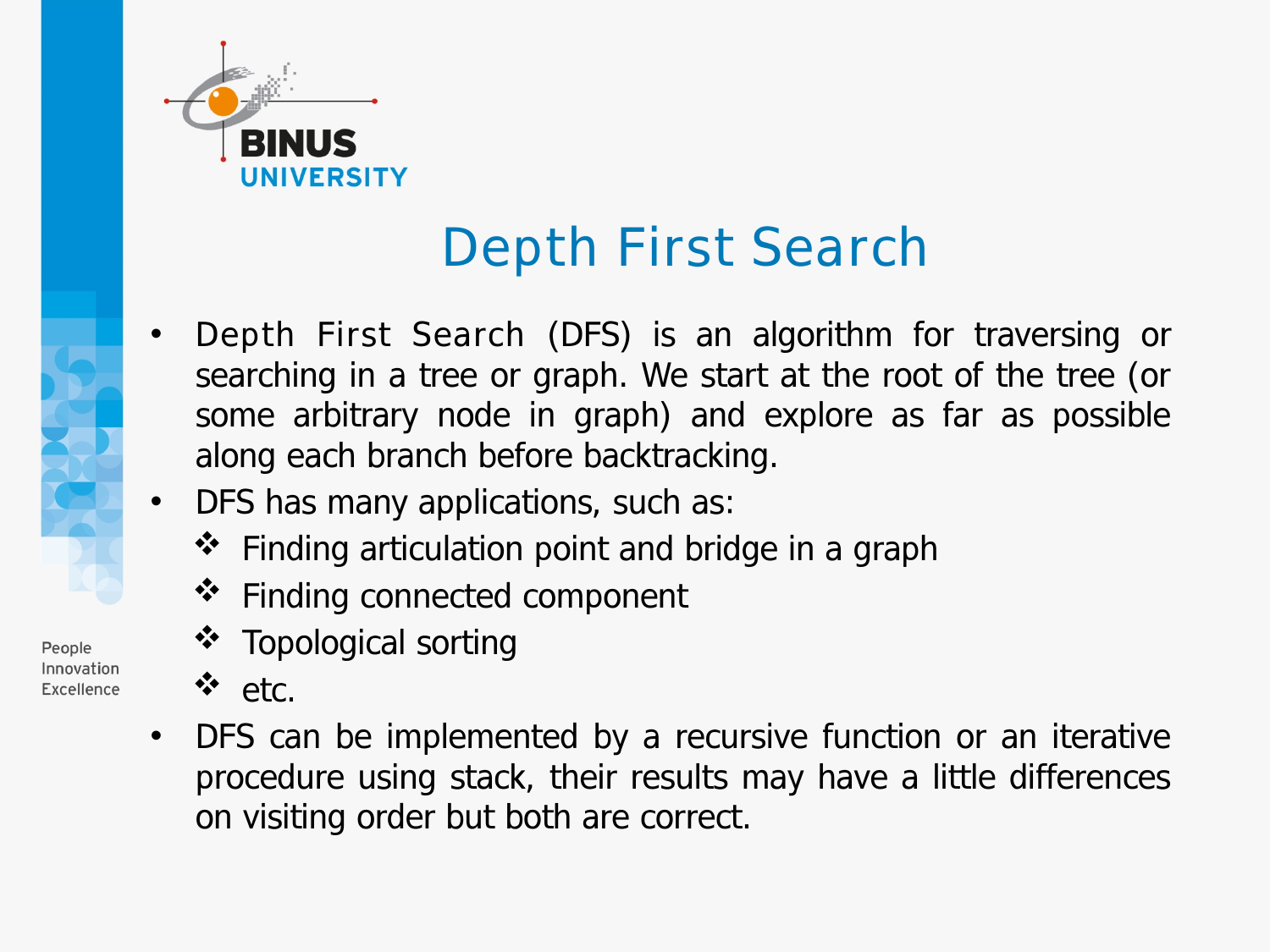

# Depth First Search
Depth First Search (DFS) is an algorithm for traversing or searching in a tree or graph. We start at the root of the tree (or some arbitrary node in graph) and explore as far as possible along each branch before backtracking.
DFS has many applications, such as:
Finding articulation point and bridge in a graph
Finding connected component
Topological sorting
etc.
DFS can be implemented by a recursive function or an iterative procedure using stack, their results may have a little differences on visiting order but both are correct.